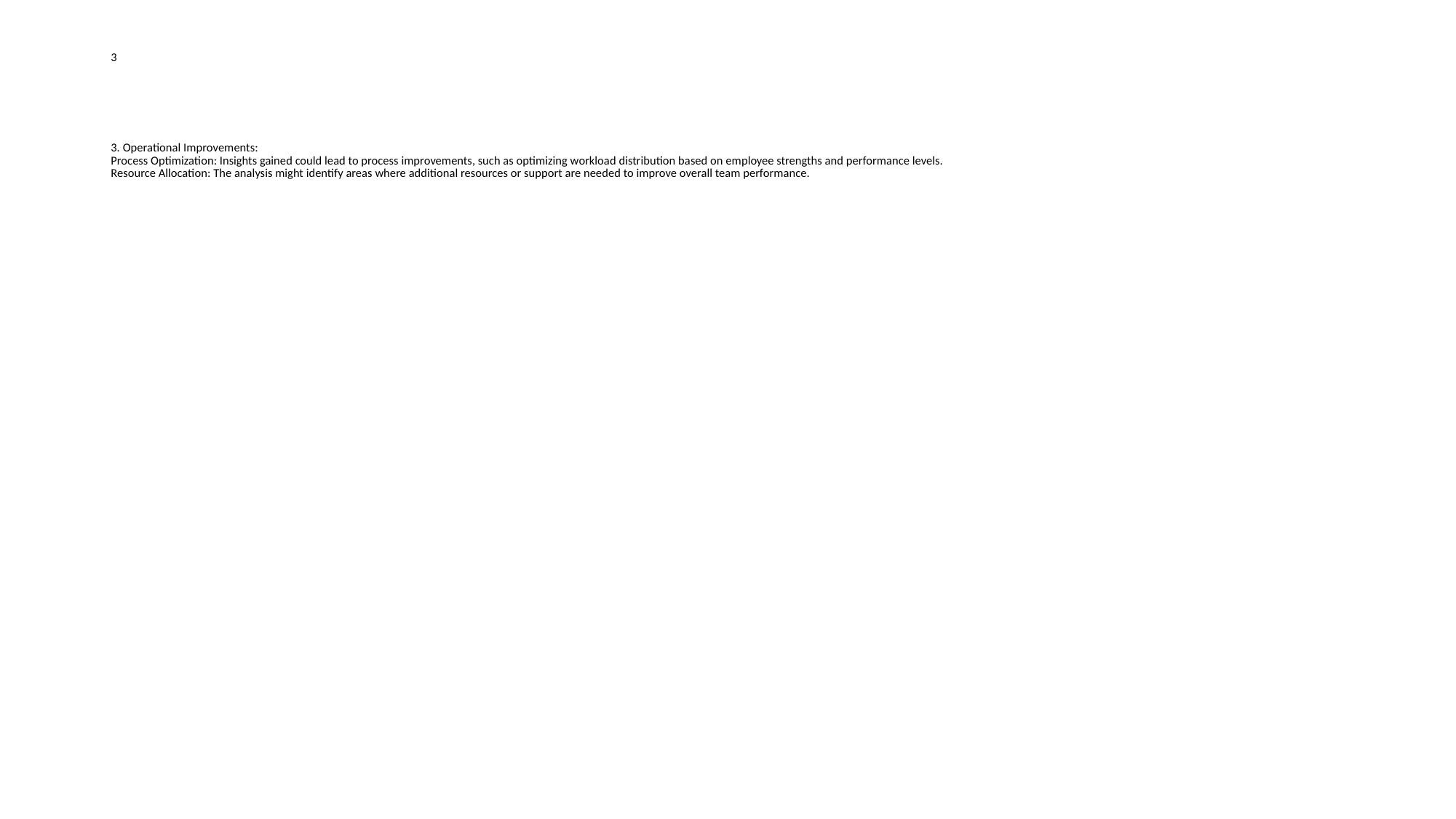

# 3 3. Operational Improvements: Process Optimization: Insights gained could lead to process improvements, such as optimizing workload distribution based on employee strengths and performance levels. Resource Allocation: The analysis might identify areas where additional resources or support are needed to improve overall team performance.